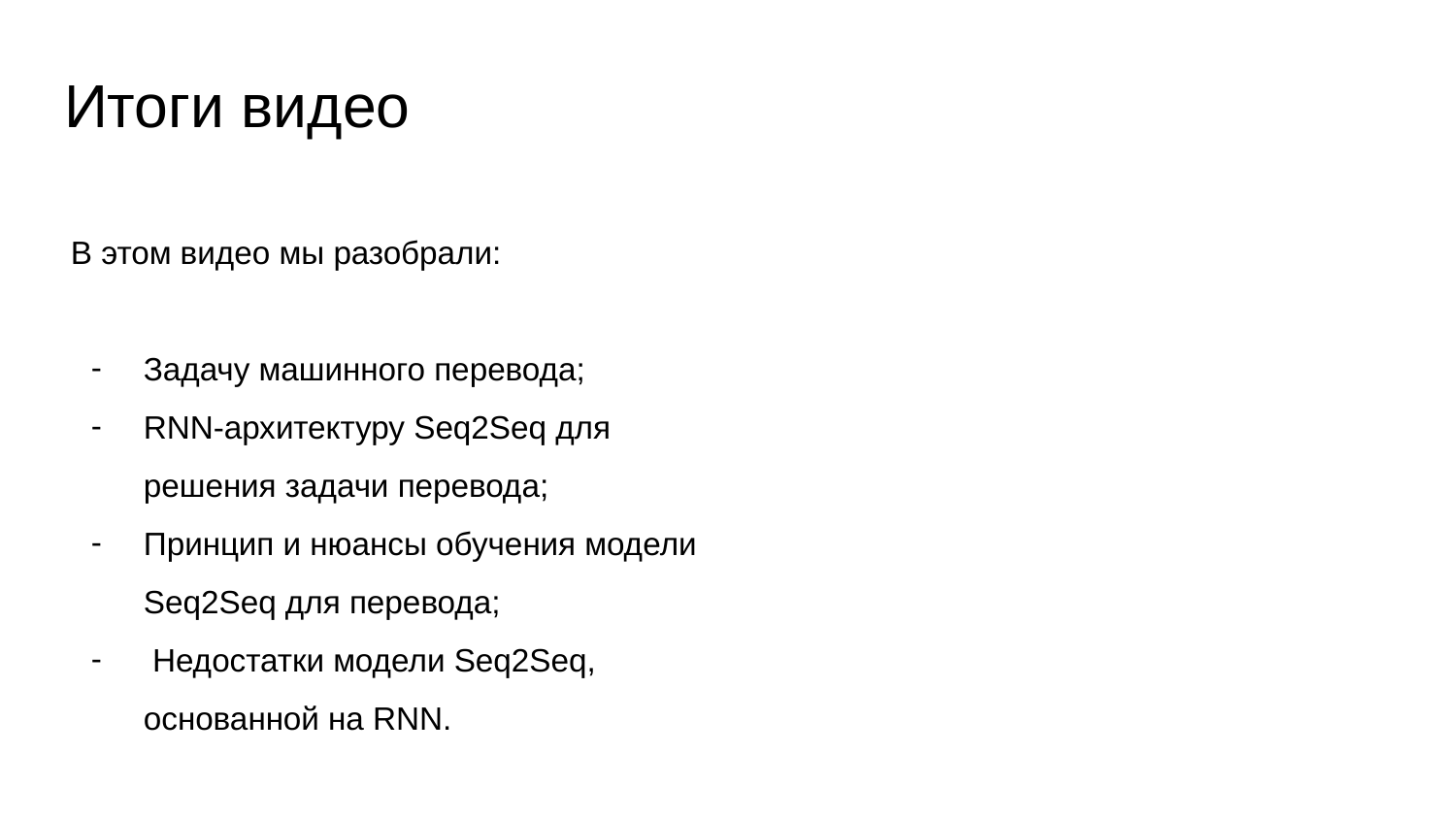

# Итоги видео
В этом видео мы разобрали:

Задачу машинного перевода;
RNN-архитектуру Seq2Seq для решения задачи перевода;
Принцип и нюансы обучения модели Seq2Seq для перевода;
 Недостатки модели Seq2Seq, основанной на RNN.